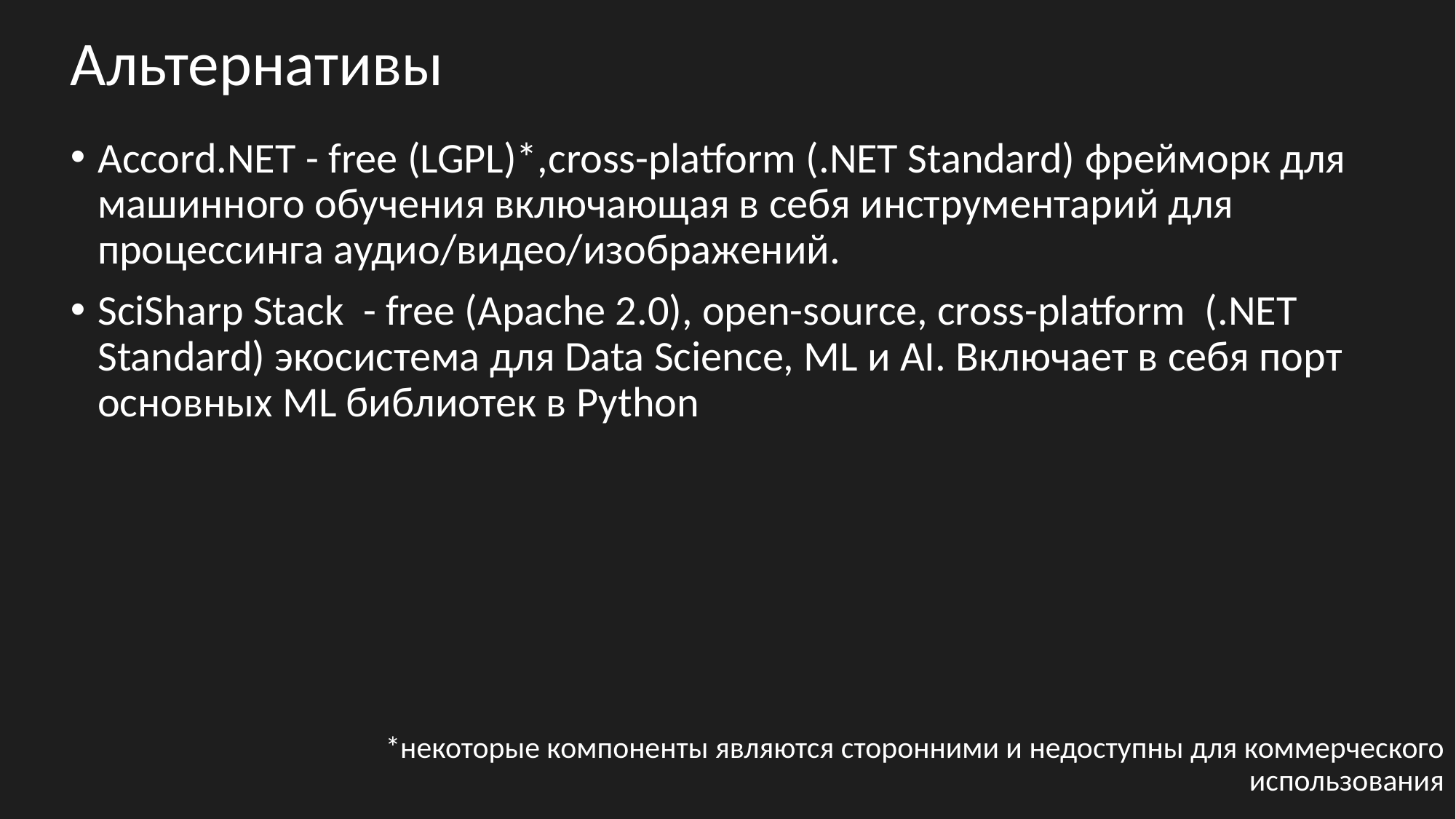

Альтернативы
Accord.NET - free (LGPL)*,cross-platform (.NET Standard) фрейморк для машинного обучения включающая в себя инструментарий для процессинга аудио/видео/изображений.
SciSharp Stack  - free (Apache 2.0), open-source, cross-platform  (.NET Standard) экосистема для Data Science, ML и AI. Включает в себя порт основных ML библиотек в Python

*некоторые компоненты являются сторонними и недоступны для коммерческого использования